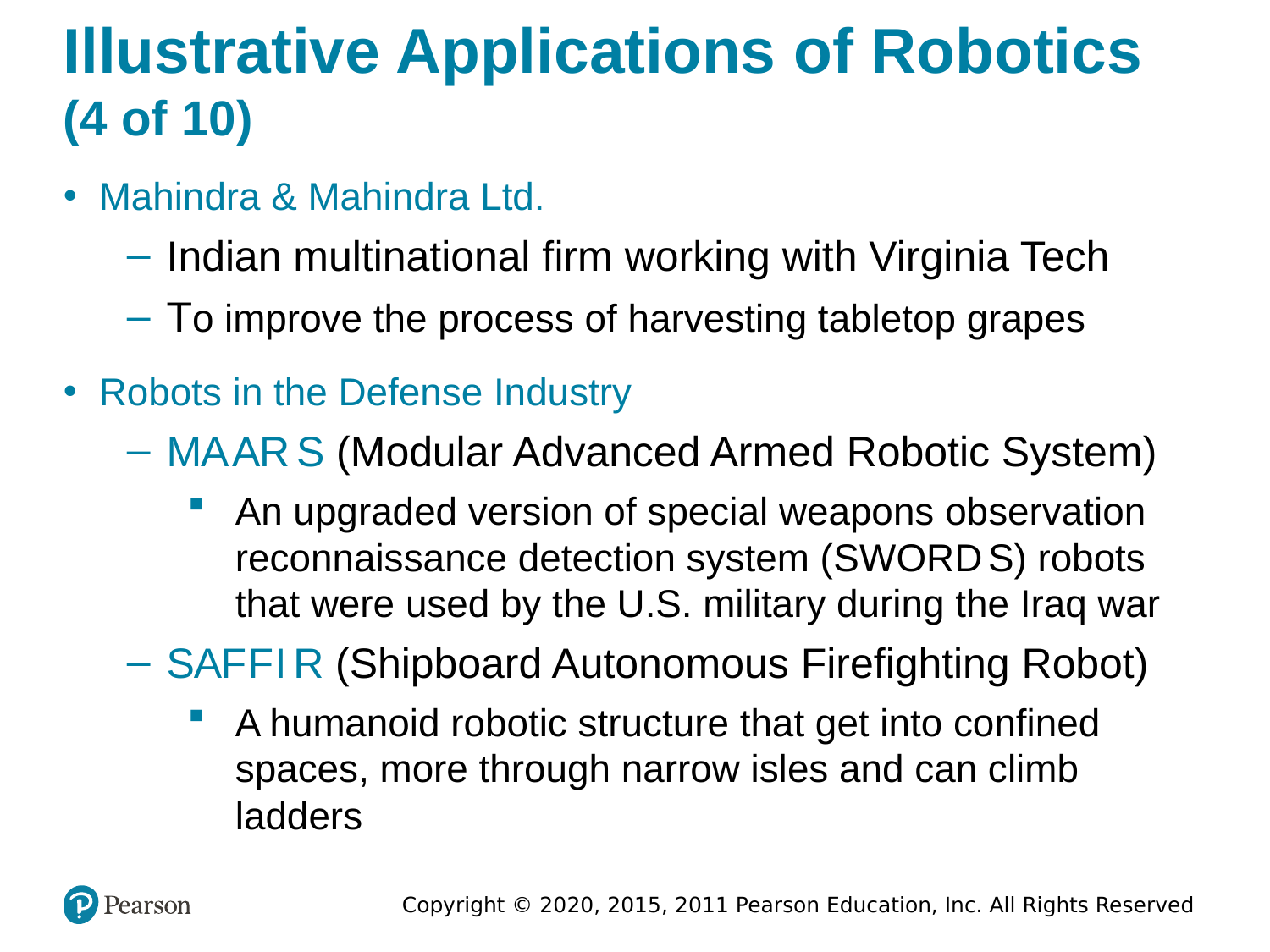

# Illustrative Applications of Robotics (4 of 10)
Mahindra & Mahindra Ltd.
Indian multinational firm working with Virginia Tech
To improve the process of harvesting tabletop grapes
Robots in the Defense Industry
M A  A R S (Modular Advanced Armed Robotic System)
An upgraded version of special weapons observation reconnaissance detection system (S W O R D S) robots that were used by the U.S. military during the Iraq war
S A F F I R (Shipboard Autonomous Firefighting Robot)
A humanoid robotic structure that get into confined spaces, more through narrow isles and can climb ladders